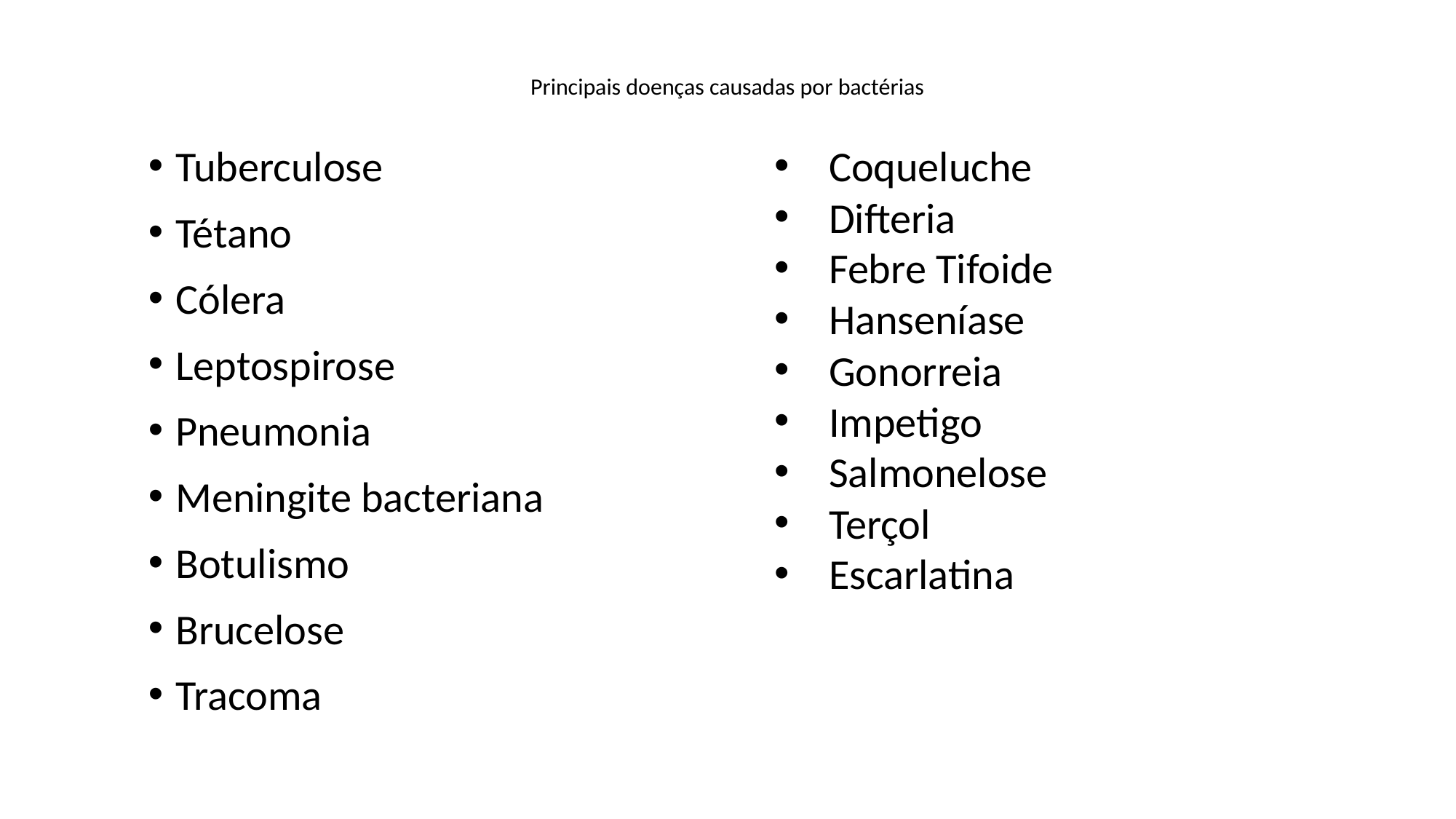

# Principais doenças causadas por bactérias
Tuberculose
Tétano
Cólera
Leptospirose
Pneumonia
Meningite bacteriana
Botulismo
Brucelose
Tracoma

Coqueluche
Difteria
Febre Tifoide
Hanseníase
Gonorreia
Impetigo
Salmonelose
Terçol
Escarlatina